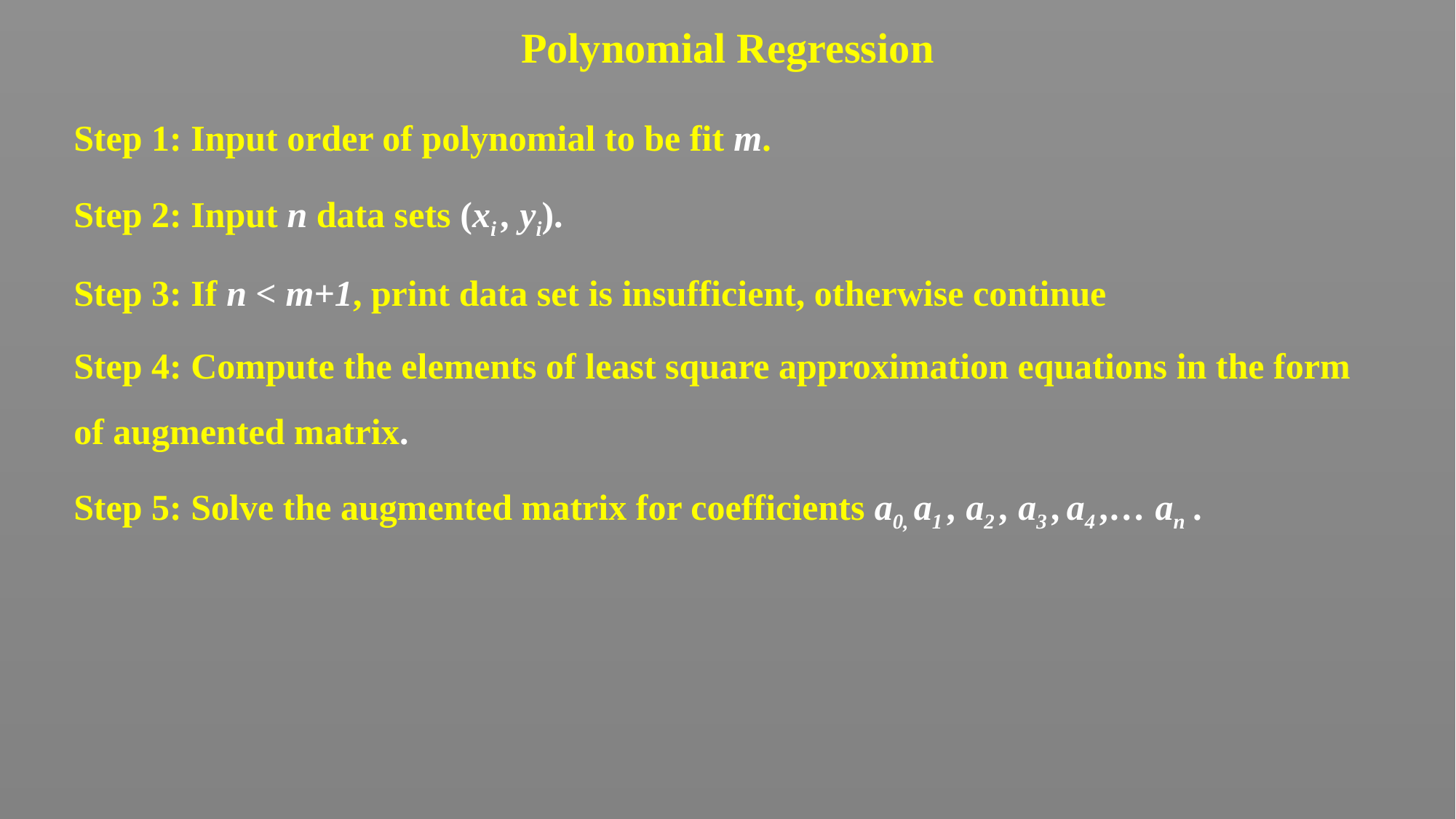

# Polynomial Regression
Step 1: Input order of polynomial to be fit m.
Step 2: Input n data sets (xi , yi).
Step 3: If n < m+1, print data set is insufficient, otherwise continue
Step 4: Compute the elements of least square approximation equations in the form of augmented matrix.
Step 5: Solve the augmented matrix for coefficients a0, a1 , a2 , a3 , a4 ,… an .